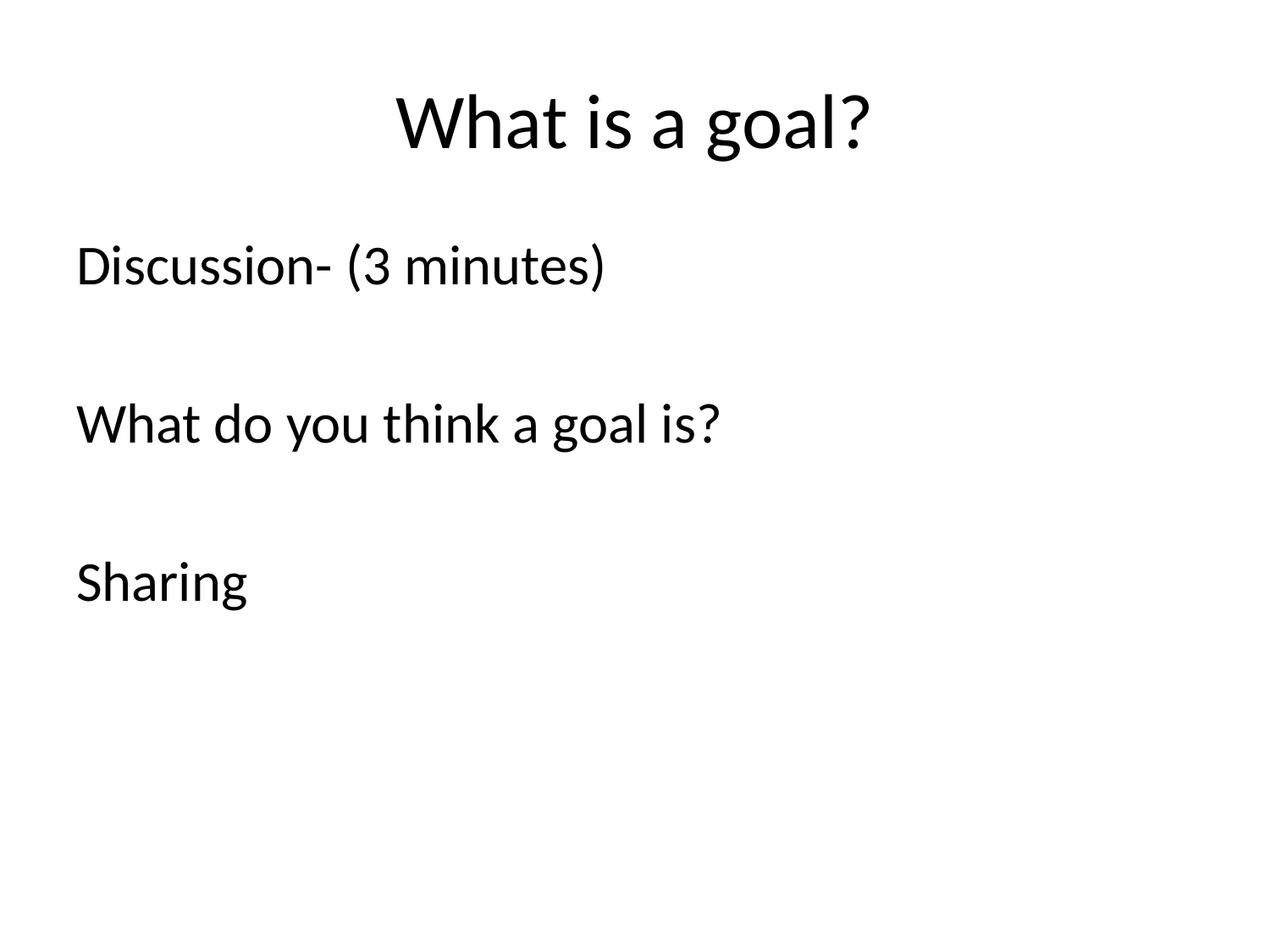

# What is a goal?
Discussion- (3 minutes)

What do you think a goal is?

Sharing